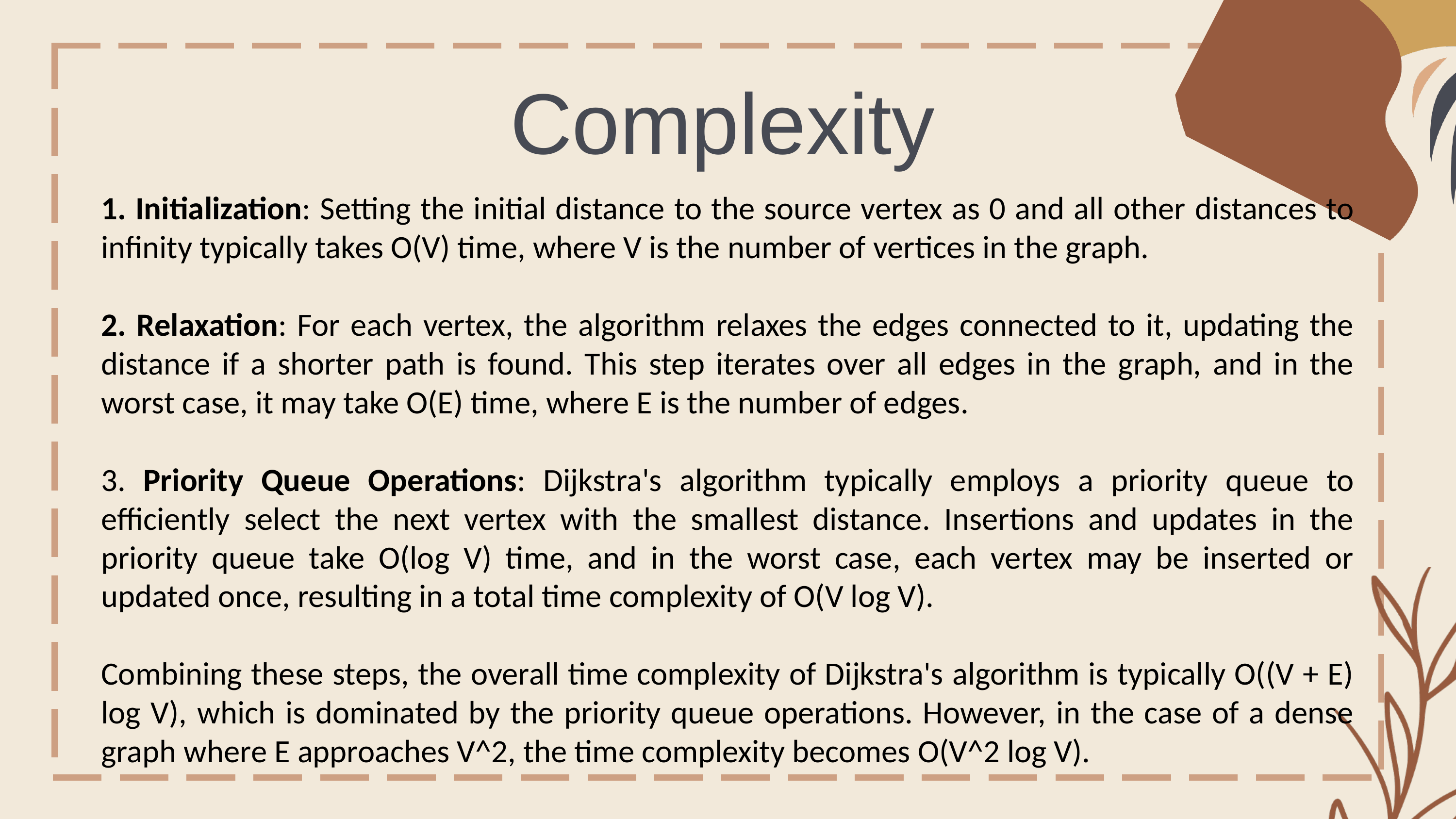

Complexity
Contents
1. Initialization: Setting the initial distance to the source vertex as 0 and all other distances to infinity typically takes O(V) time, where V is the number of vertices in the graph.

2. Relaxation: For each vertex, the algorithm relaxes the edges connected to it, updating the distance if a shorter path is found. This step iterates over all edges in the graph, and in the worst case, it may take O(E) time, where E is the number of edges.

3. Priority Queue Operations: Dijkstra's algorithm typically employs a priority queue to efficiently select the next vertex with the smallest distance. Insertions and updates in the priority queue take O(log V) time, and in the worst case, each vertex may be inserted or updated once, resulting in a total time complexity of O(V log V).

Combining these steps, the overall time complexity of Dijkstra's algorithm is typically O((V + E) log V), which is dominated by the priority queue operations. However, in the case of a dense graph where E approaches V^2, the time complexity becomes O(V^2 log V).

Write your topic or idea
Write your topic or idea
Presentations are communication tools that can be used as lectures, speeches, reports, demonstrations and more.
Presentations are communication tools that can be used as lectures, speeches, reports, demonstrations and more.
Write your topic or idea
Write your topic or idea

Presentations are communication tools that can be used as lectures, speeches, reports, demonstrations and more.
Presentations are communication tools that can be used as lectures, speeches, reports, demonstrations and more.